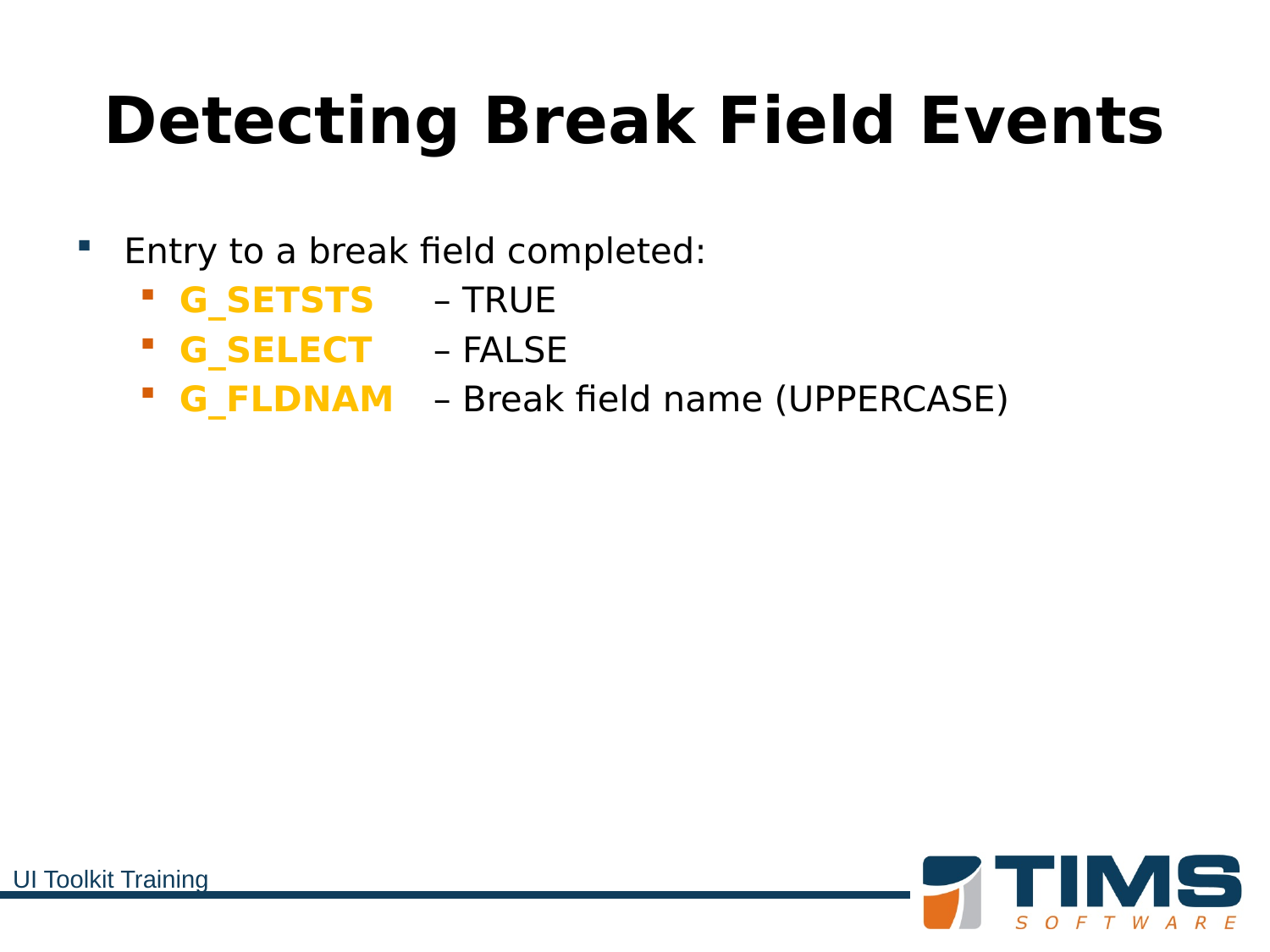

# Detecting Break Field Events
Entry to a break field completed:
G_SETSTS 	– TRUE
G_SELECT 	– FALSE
G_FLDNAM 	– Break field name (UPPERCASE)

UI Toolkit Training